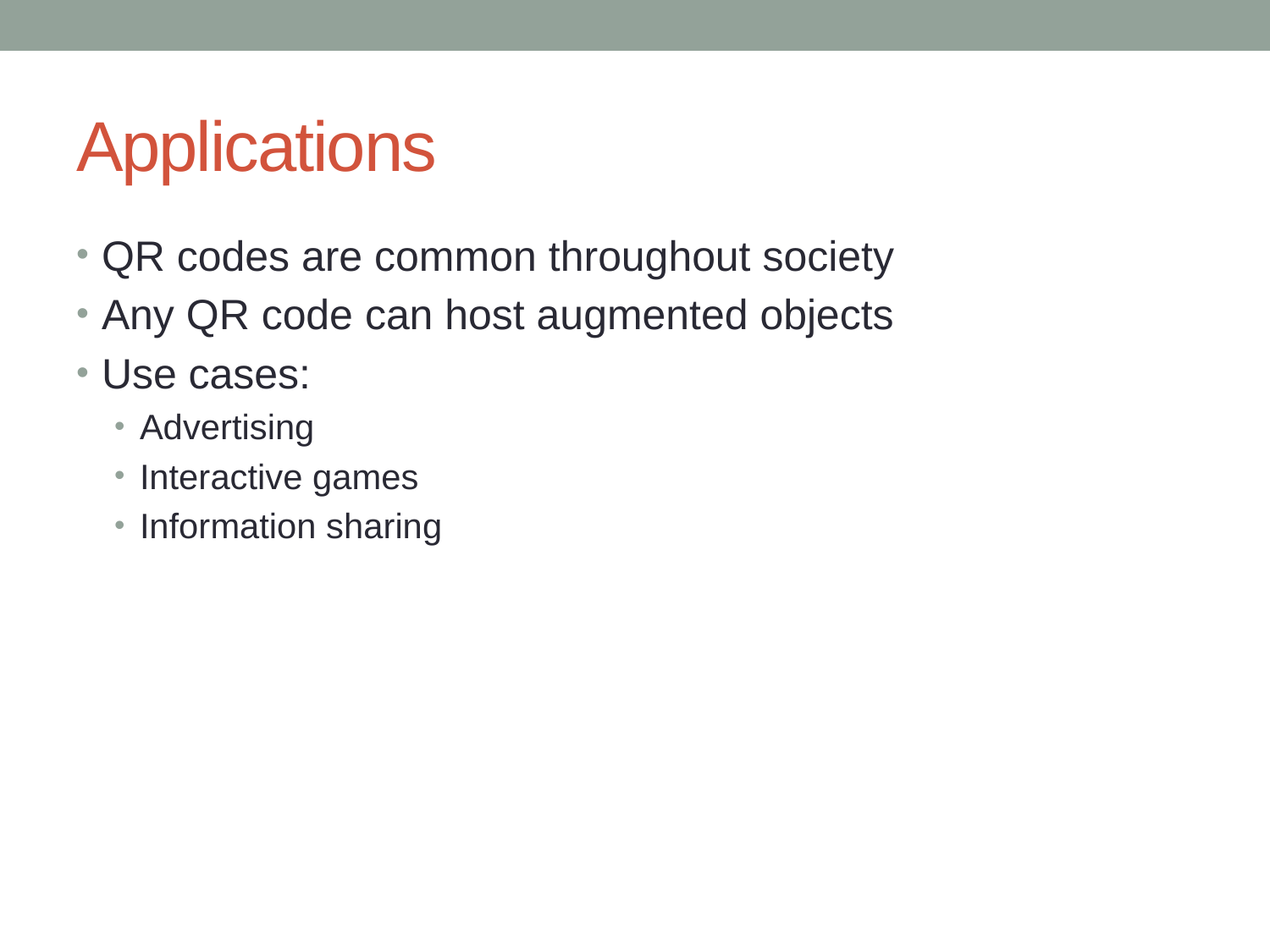

# Applications
QR codes are common throughout society
Any QR code can host augmented objects
Use cases:
Advertising
Interactive games
Information sharing